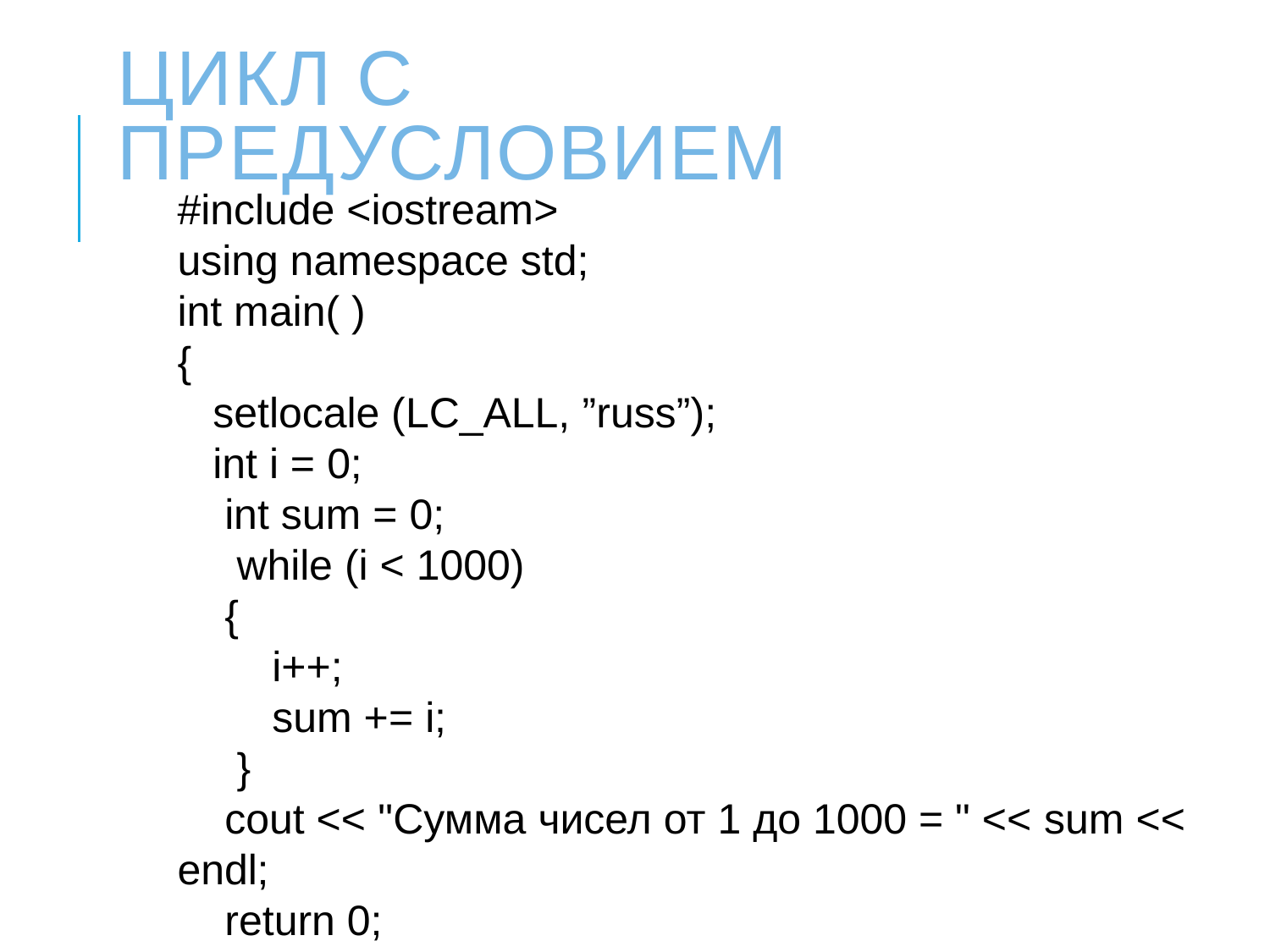

# Цикл с предусловием
#include <iostream>
using namespace std;
int main( )
{
   setlocale (LC_ALL, ”russ”);
   int i = 0;
    int sum = 0;
     while (i < 1000)
    {
        i++;
        sum += i;
     }
    cout << "Сумма чисел от 1 до 1000 = " << sum << endl;
    return 0;
}